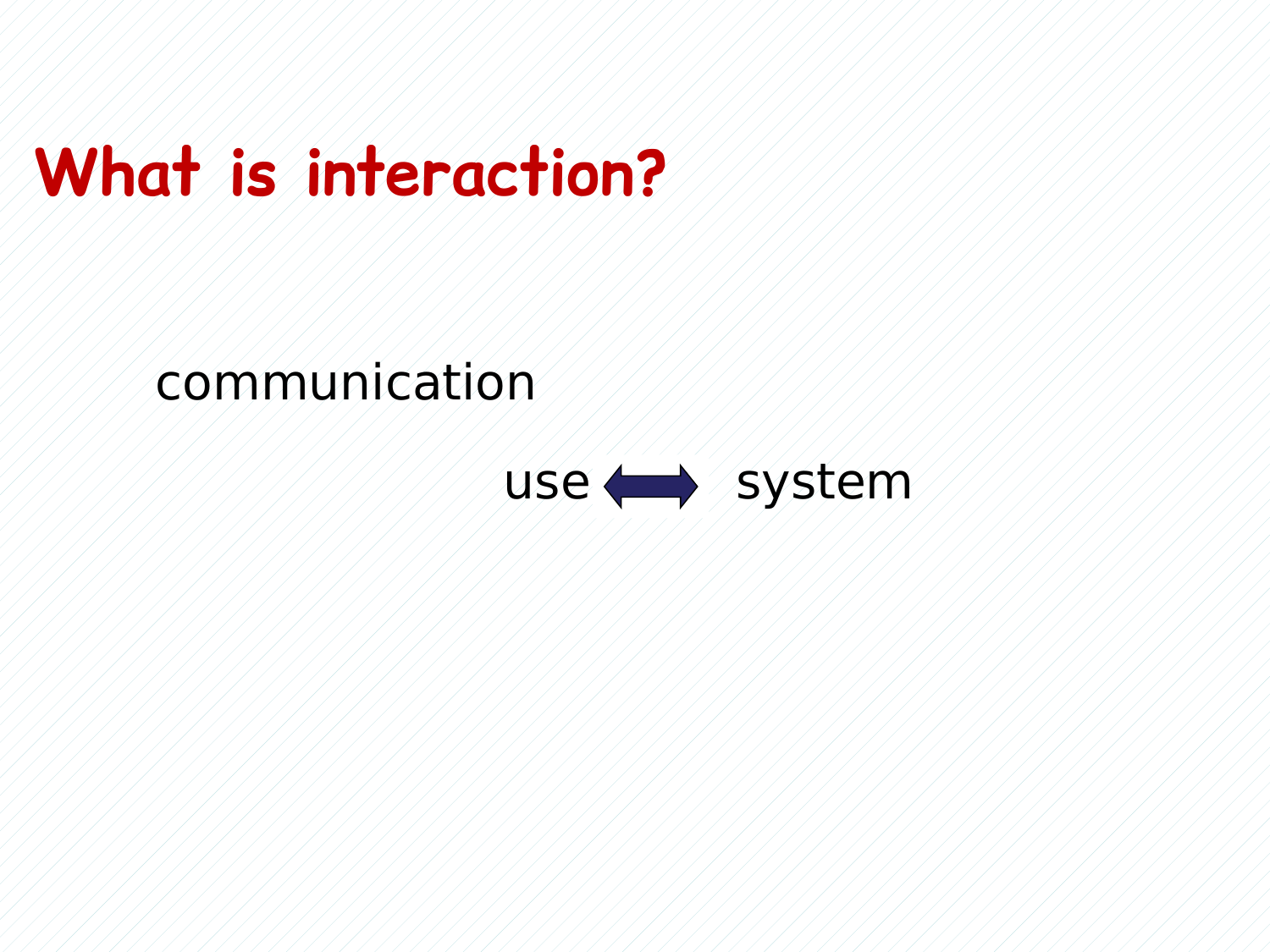

# What is interaction?

communication

		      user        system